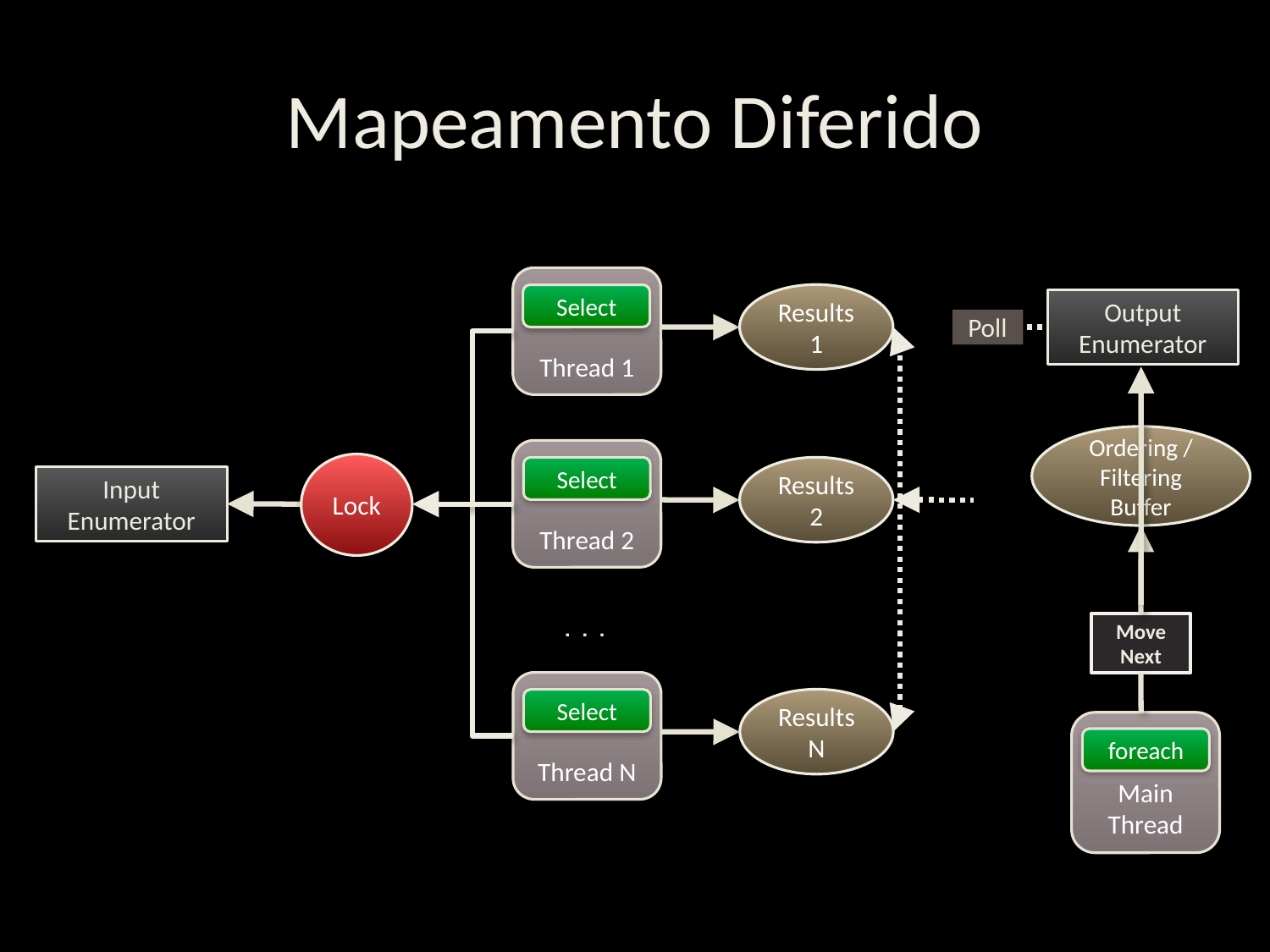

# Mapeamento Diferido
Thread 1
Results 1
Select
Output
Enumerator
Poll
Ordering / Filtering
Buffer
Thread 2
Lock
Select
Results 2
Input Enumerator
...
Move
Next
Thread N
Results N
Select
Main Thread
foreach